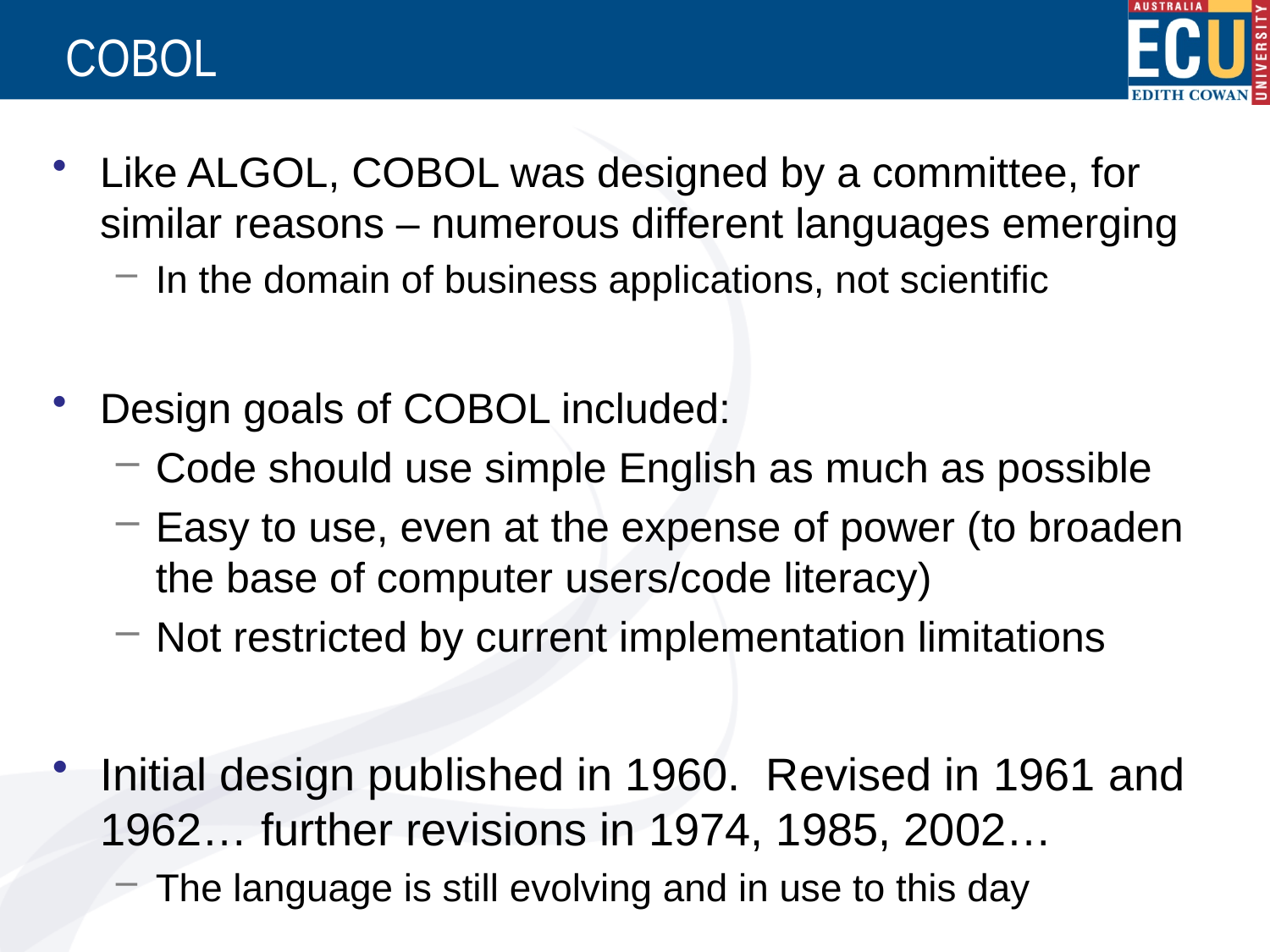

# COBOL
Like ALGOL, COBOL was designed by a committee, for similar reasons – numerous different languages emerging
In the domain of business applications, not scientific

Design goals of COBOL included:
Code should use simple English as much as possible
Easy to use, even at the expense of power (to broaden the base of computer users/code literacy)
Not restricted by current implementation limitations

Initial design published in 1960.  Revised in 1961 and 1962… further revisions in 1974, 1985, 2002…
The language is still evolving and in use to this day